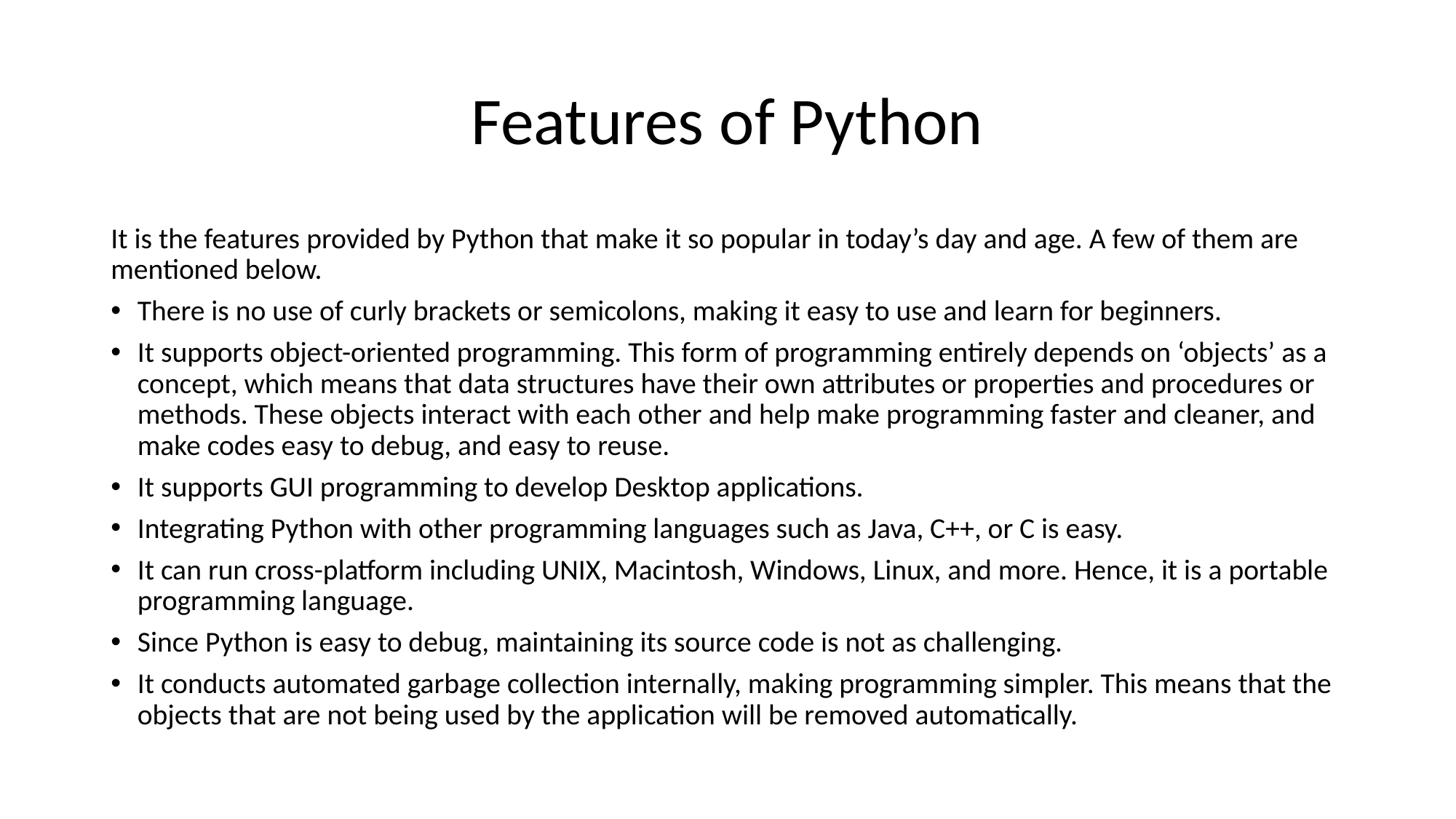

# Features of Python
It is the features provided by Python that make it so popular in today’s day and age. A few of them are mentioned below.
There is no use of curly brackets or semicolons, making it easy to use and learn for beginners.
It supports object-oriented programming. This form of programming entirely depends on ‘objects’ as a concept, which means that data structures have their own attributes or properties and procedures or methods. These objects interact with each other and help make programming faster and cleaner, and make codes easy to debug, and easy to reuse.
It supports GUI programming to develop Desktop applications.
Integrating Python with other programming languages such as Java, C++, or C is easy.
It can run cross-platform including UNIX, Macintosh, Windows, Linux, and more. Hence, it is a portable programming language.
Since Python is easy to debug, maintaining its source code is not as challenging.
It conducts automated garbage collection internally, making programming simpler. This means that the objects that are not being used by the application will be removed automatically.